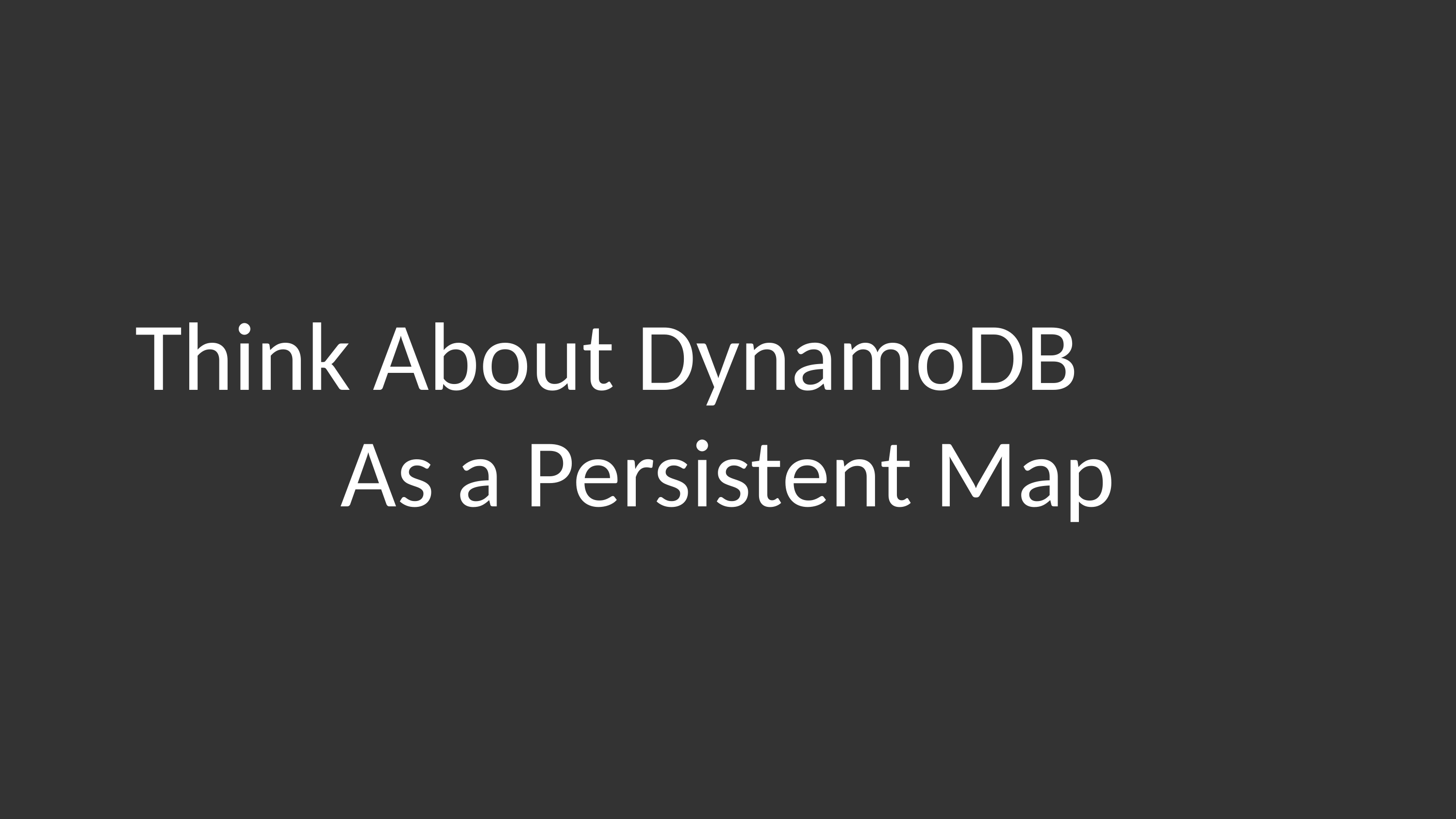

# Think About DynamoDB            As a Persistent Map